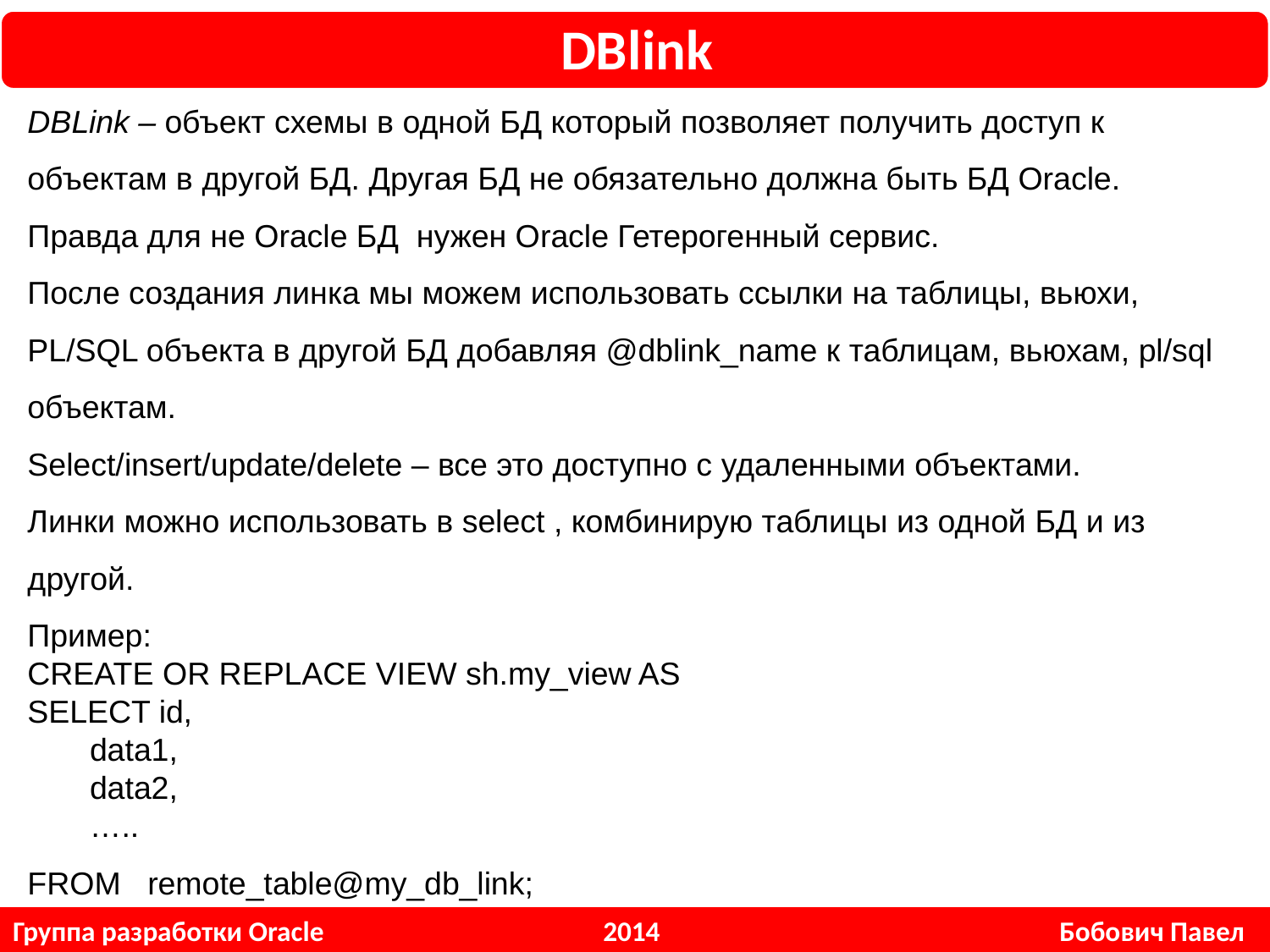

DBlink
DBLink – объект схемы в одной БД который позволяет получить доступ к объектам в другой БД. Другая БД не обязательно должна быть БД Oracle.
Правда для не Oracle БД  нужен Oracle Гетерогенный сервис.
После создания линка мы можем использовать ссылки на таблицы, вьюхи, PL/SQL объекта в другой БД добавляя @dblink_name к таблицам, вьюхам, pl/sql объектам.
Select/insert/update/delete – все это доступно с удаленными объектами.
Линки можно использовать в select , комбинирую таблицы из одной БД и из другой.
Пример:
CREATE OR REPLACE VIEW sh.my_view AS
SELECT id,
       data1,
       data2,
       …..
FROM   remote_table@my_db_link;
Группа разработки Oracle                                            2014                                                               Бобович Павел